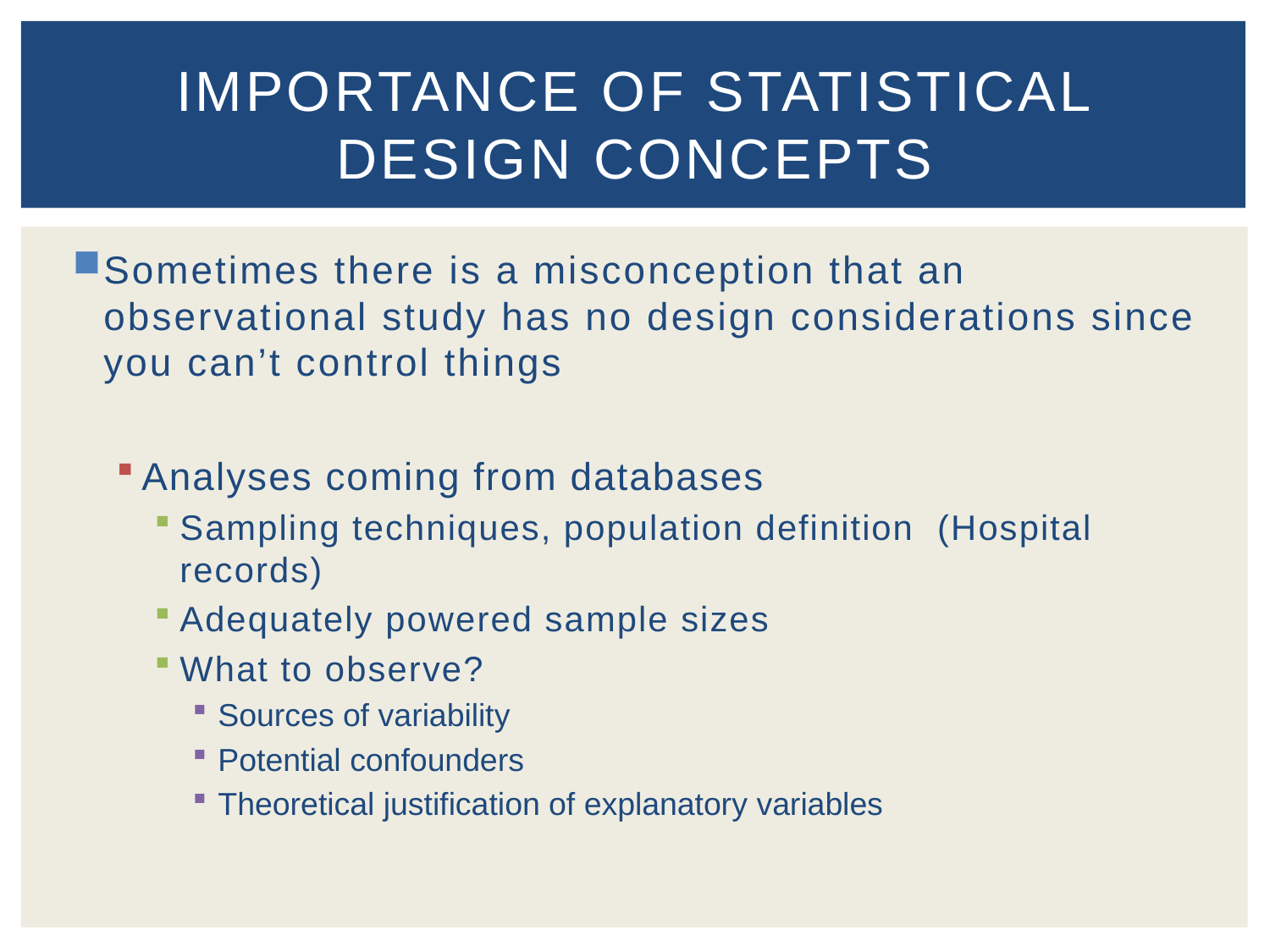

# Importance of Statistical design concepts
Sometimes there is a misconception that an observational study has no design considerations since you can’t control things

Analyses coming from databases
Sampling techniques, population definition  (Hospital records)
Adequately powered sample sizes
What to observe?
Sources of variability
Potential confounders
Theoretical justification of explanatory variables